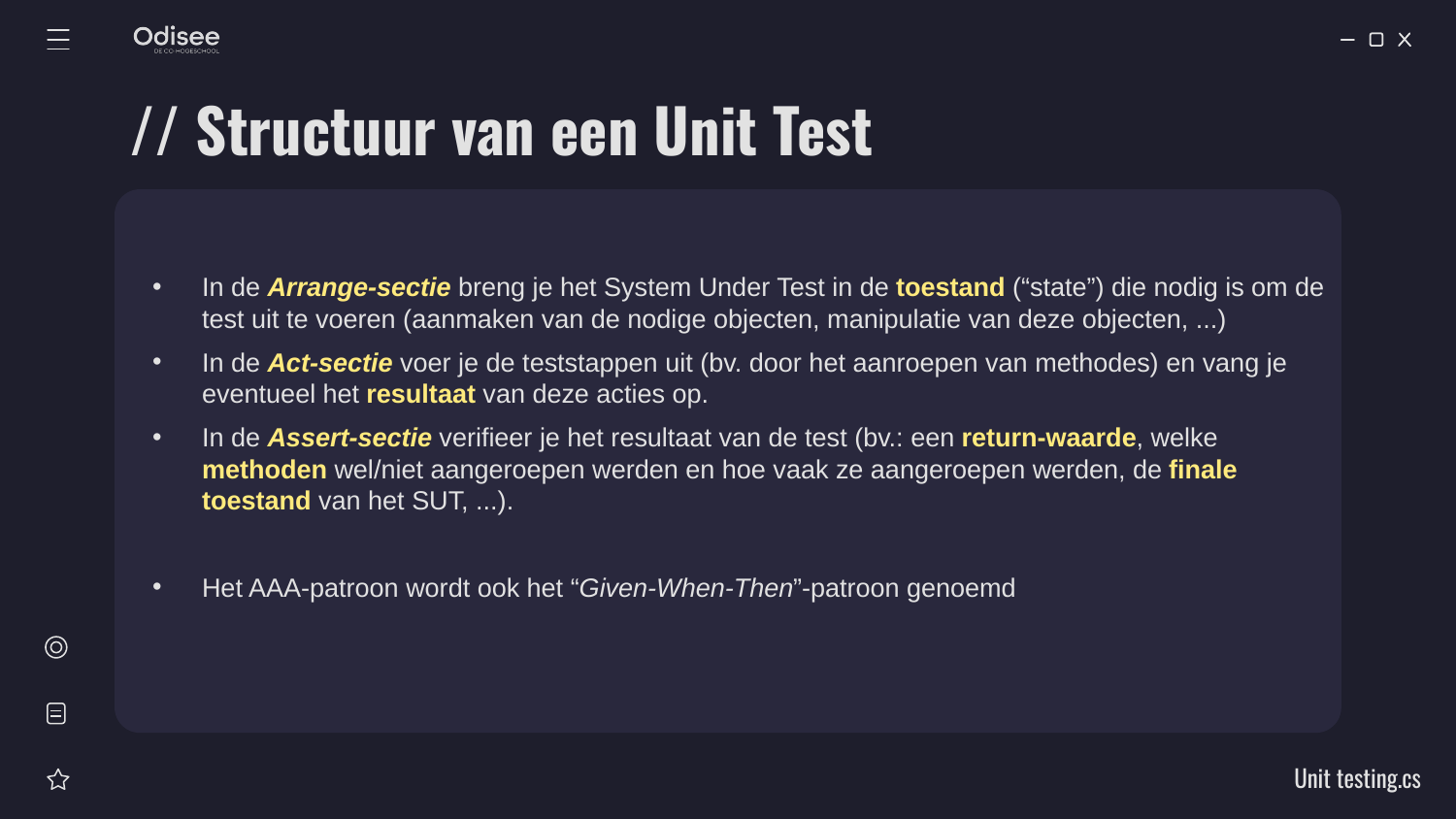

# // Structuur van een Unit Test
In de Arrange-sectie breng je het System Under Test in de toestand (“state”) die nodig is om de test uit te voeren (aanmaken van de nodige objecten, manipulatie van deze objecten, ...)
In de Act-sectie voer je de teststappen uit (bv. door het aanroepen van methodes) en vang je eventueel het resultaat van deze acties op.
In de Assert-sectie verifieer je het resultaat van de test (bv.: een return-waarde, welke methoden wel/niet aangeroepen werden en hoe vaak ze aangeroepen werden, de finale toestand van het SUT, ...).

Het AAA-patroon wordt ook het “Given-When-Then”-patroon genoemd

Unit testing.cs